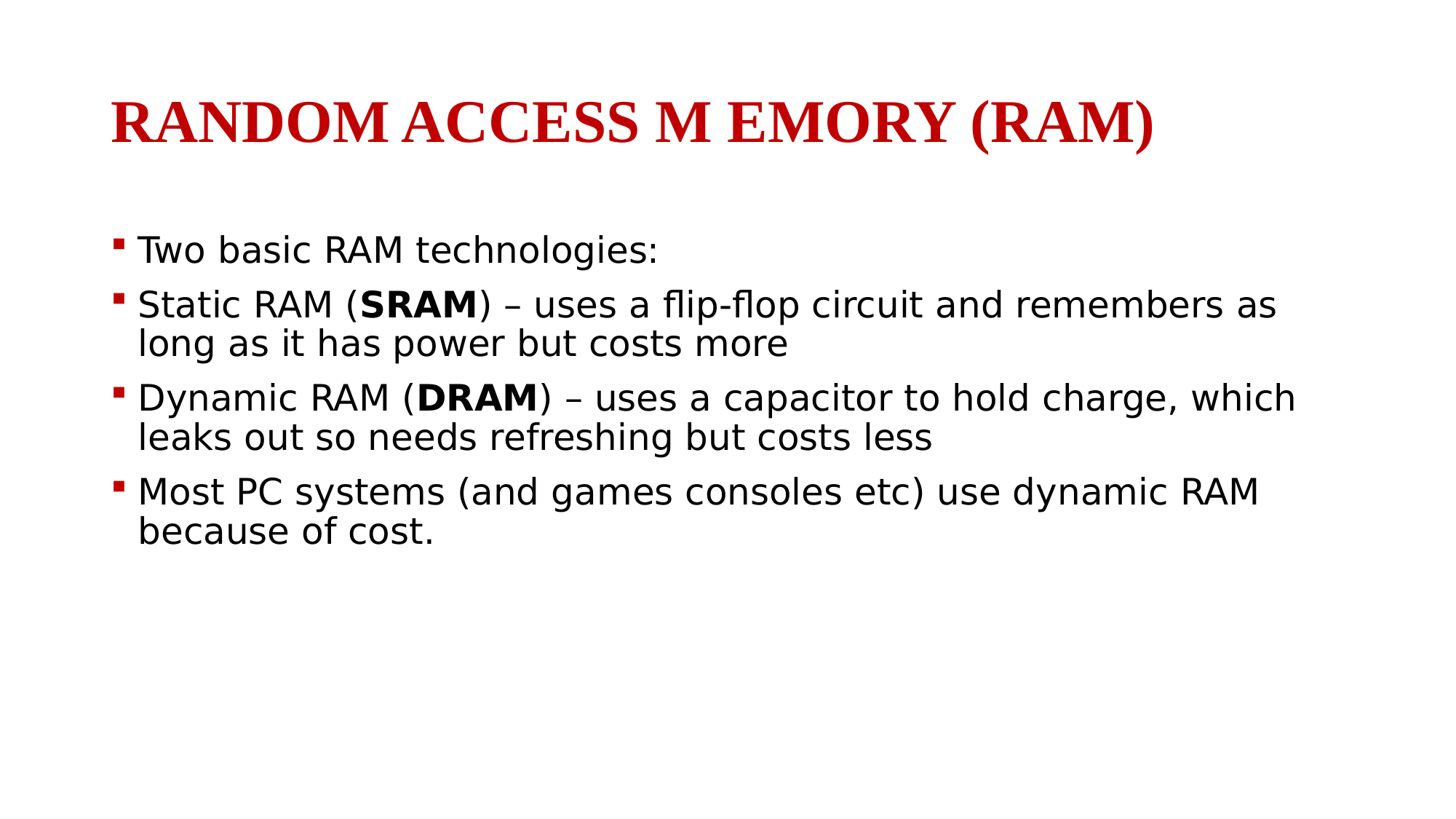

# RANDOM ACCESS M EMORY (RAM)
Two basic RAM technologies:
Static RAM (SRAM) – uses a flip-flop circuit and remembers as long as it has power but costs more
Dynamic RAM (DRAM) – uses a capacitor to hold charge, which leaks out so needs refreshing but costs less
Most PC systems (and games consoles etc) use dynamic RAM because of cost.